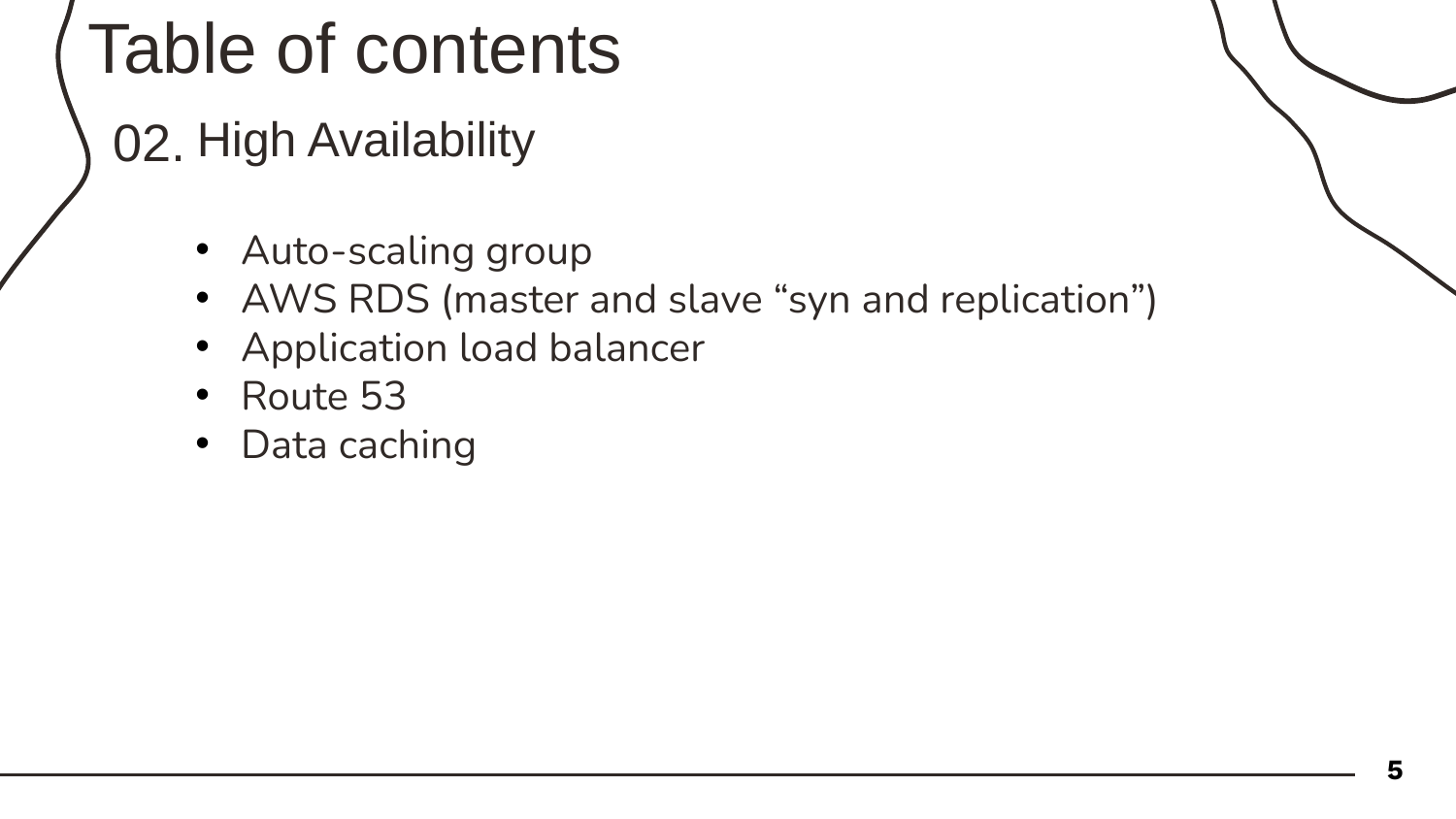

Table of contents
02.
High Availability

Auto-scaling group
AWS RDS (master and slave “syn and replication”)
Application load balancer
Route 53
Data caching

5